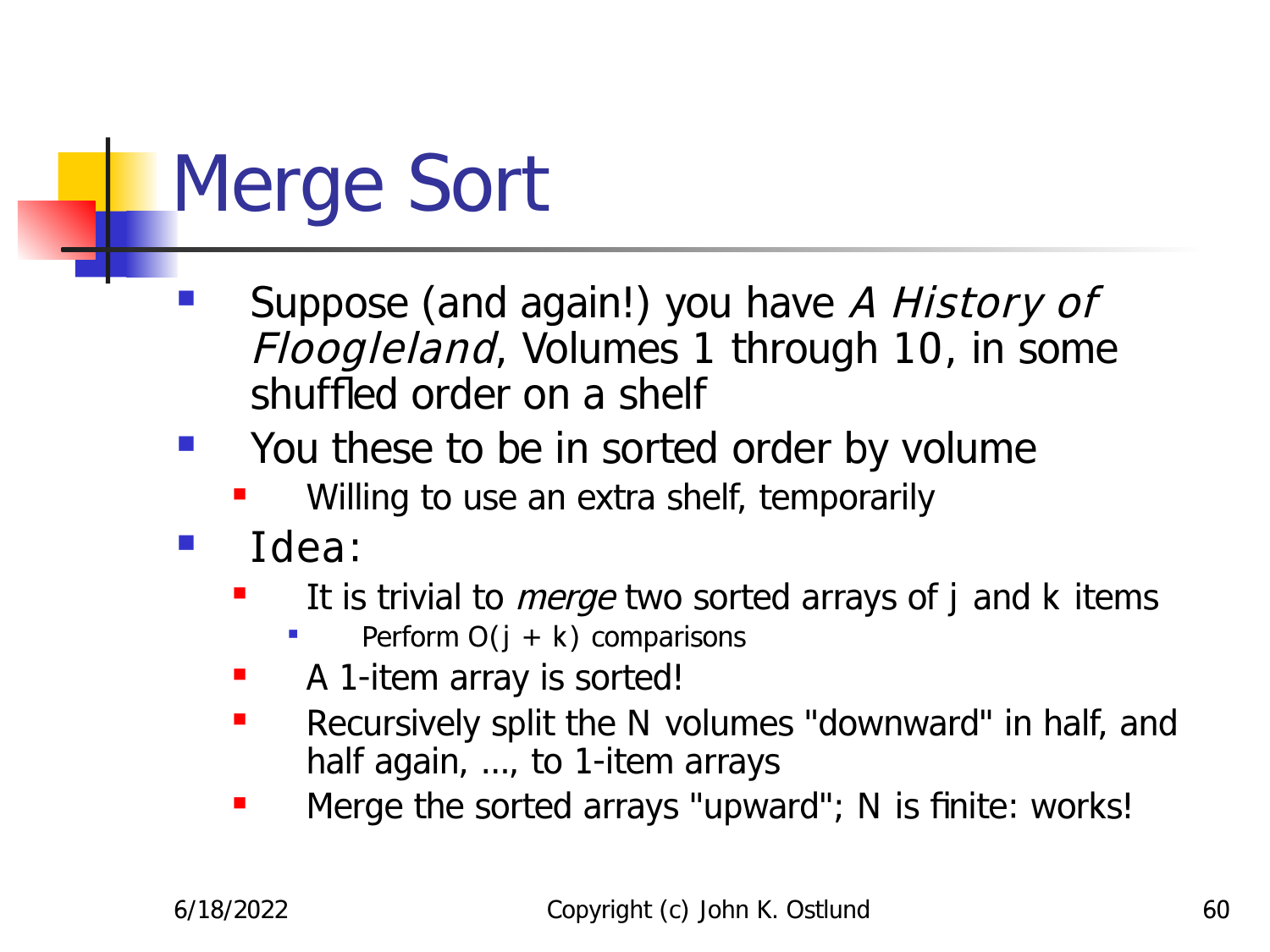

# Merge Sort
Suppose (and again!) you have A History of Floogleland, Volumes 1 through 10, in some shuffled order on a shelf
You these to be in sorted order by volume
Willing to use an extra shelf, temporarily
Idea:
It is trivial to merge two sorted arrays of j and k items
Perform O(j + k) comparisons
A 1-item array is sorted!
Recursively split the N volumes "downward" in half, and half again, …, to 1-item arrays
Merge the sorted arrays "upward"; N is finite: works!
6/18/2022
Copyright (c) John K. Ostlund
60